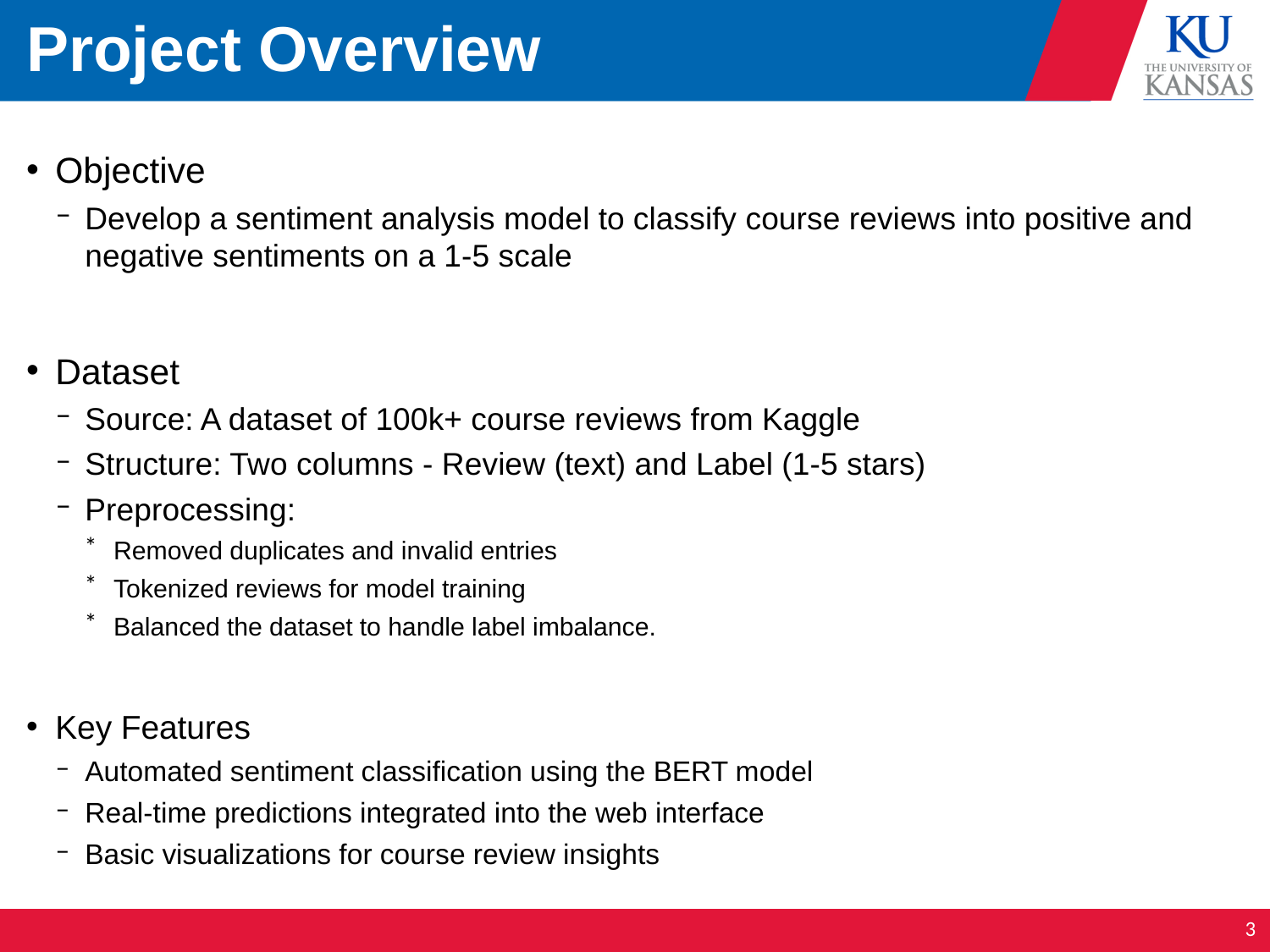

# Project Overview
Objective
Develop a sentiment analysis model to classify course reviews into positive and negative sentiments on a 1-5 scale

Dataset
Source: A dataset of 100k+ course reviews from Kaggle
Structure: Two columns - Review (text) and Label (1-5 stars)
Preprocessing:
Removed duplicates and invalid entries
Tokenized reviews for model training
Balanced the dataset to handle label imbalance.

Key Features
Automated sentiment classification using the BERT model
Real-time predictions integrated into the web interface
Basic visualizations for course review insights

3